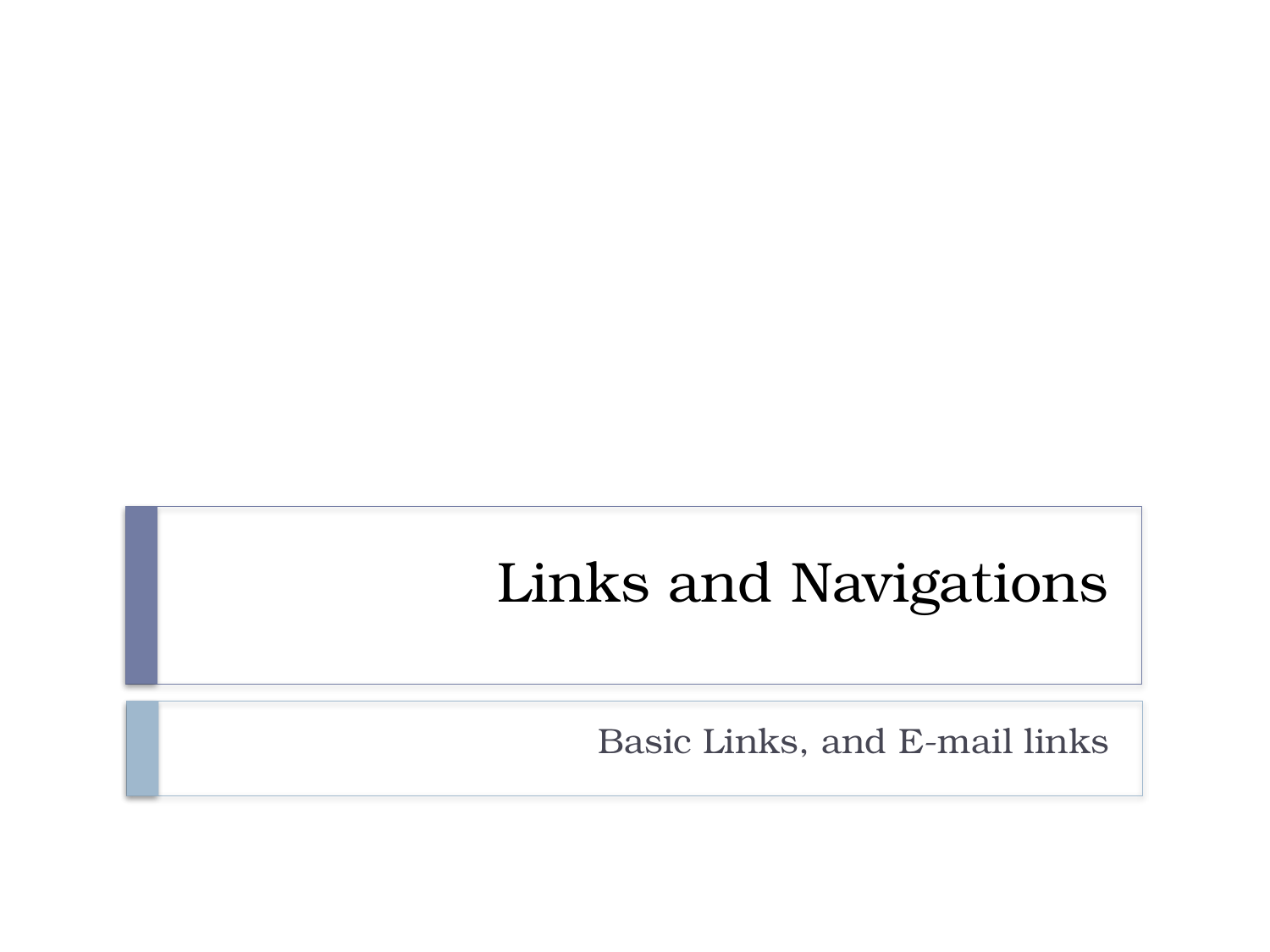

# Links and Navigations
Basic Links, and E-mail links